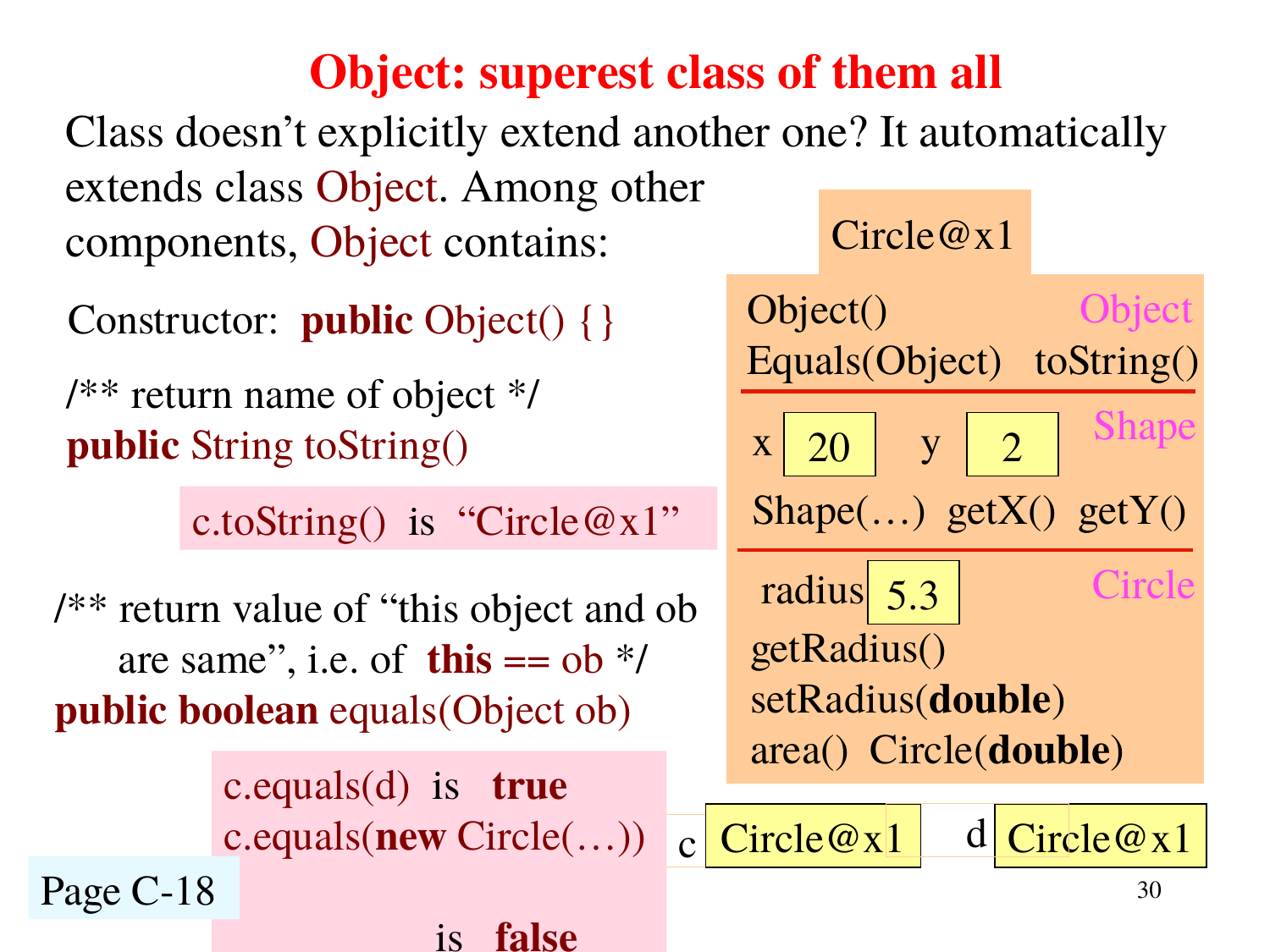

# Object: superest class of them all
Class doesn’t explicitly extend another one? It automatically extends class Object. Among other
components, Object contains:
Circle@x1
Object

Object()
Equals(Object)   toString()
Shape
x
20
2
Shape(…)  getX()  getY()
Circle
radius
getRadius()
setRadius(double)
area()  Circle(double)

Constructor:  public Object() {}
/** return name of object */
public String toString()
c.toString()  is  “Circle@x1”
y
y
5.3
/** return value of “this object and ob
      are same”, i.e. of  this == ob */
public boolean equals(Object ob)
c.equals(d)  is   true
c.equals(new Circle(…))
                    is   false
5.3
Circle@x1

c
d
Circle@x1

Page C-18
30